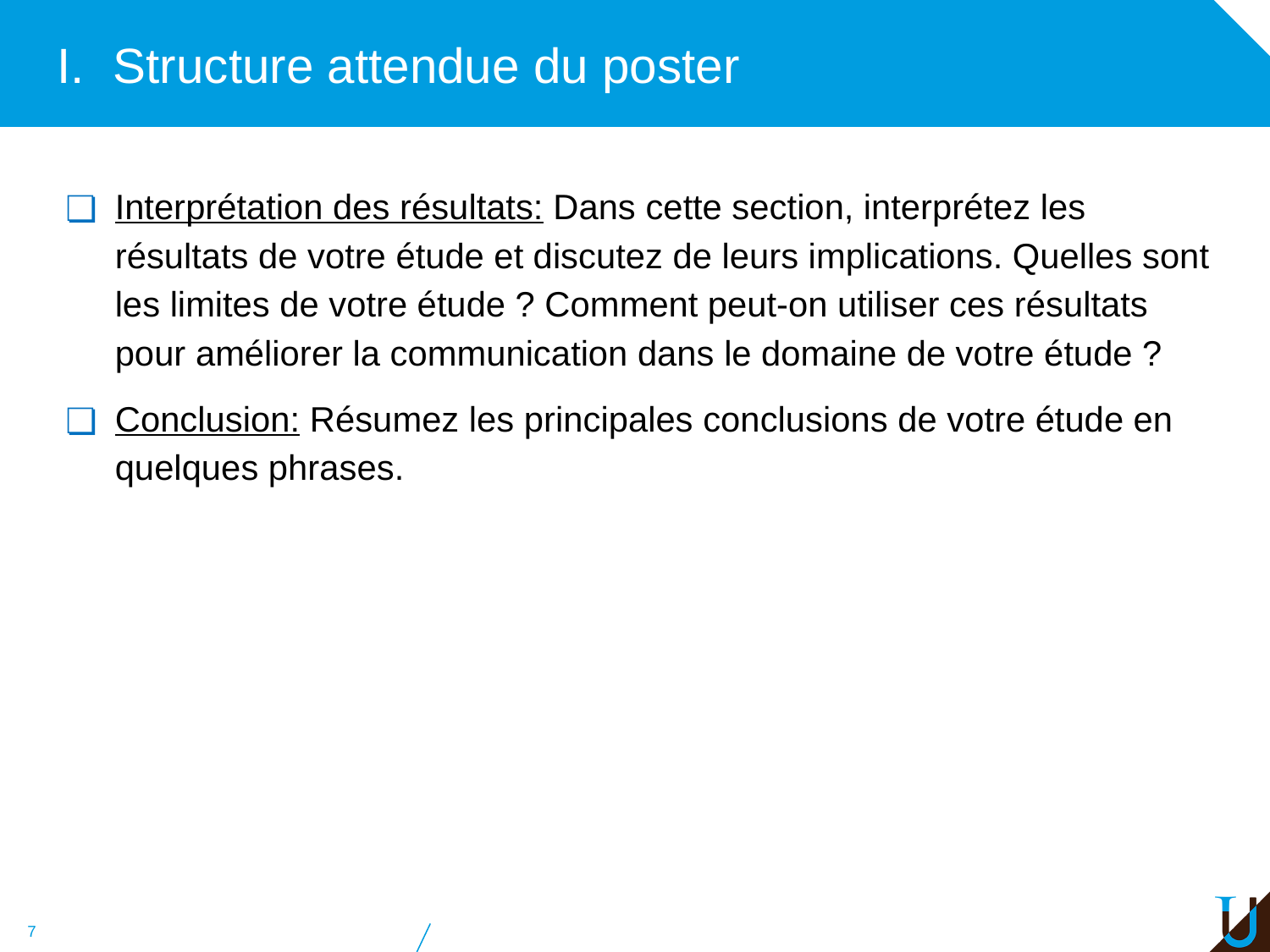

# Structure attendue du poster
Interprétation des résultats: Dans cette section, interprétez les résultats de votre étude et discutez de leurs implications. Quelles sont les limites de votre étude ? Comment peut-on utiliser ces résultats pour améliorer la communication dans le domaine de votre étude ?
Conclusion: Résumez les principales conclusions de votre étude en quelques phrases.

7